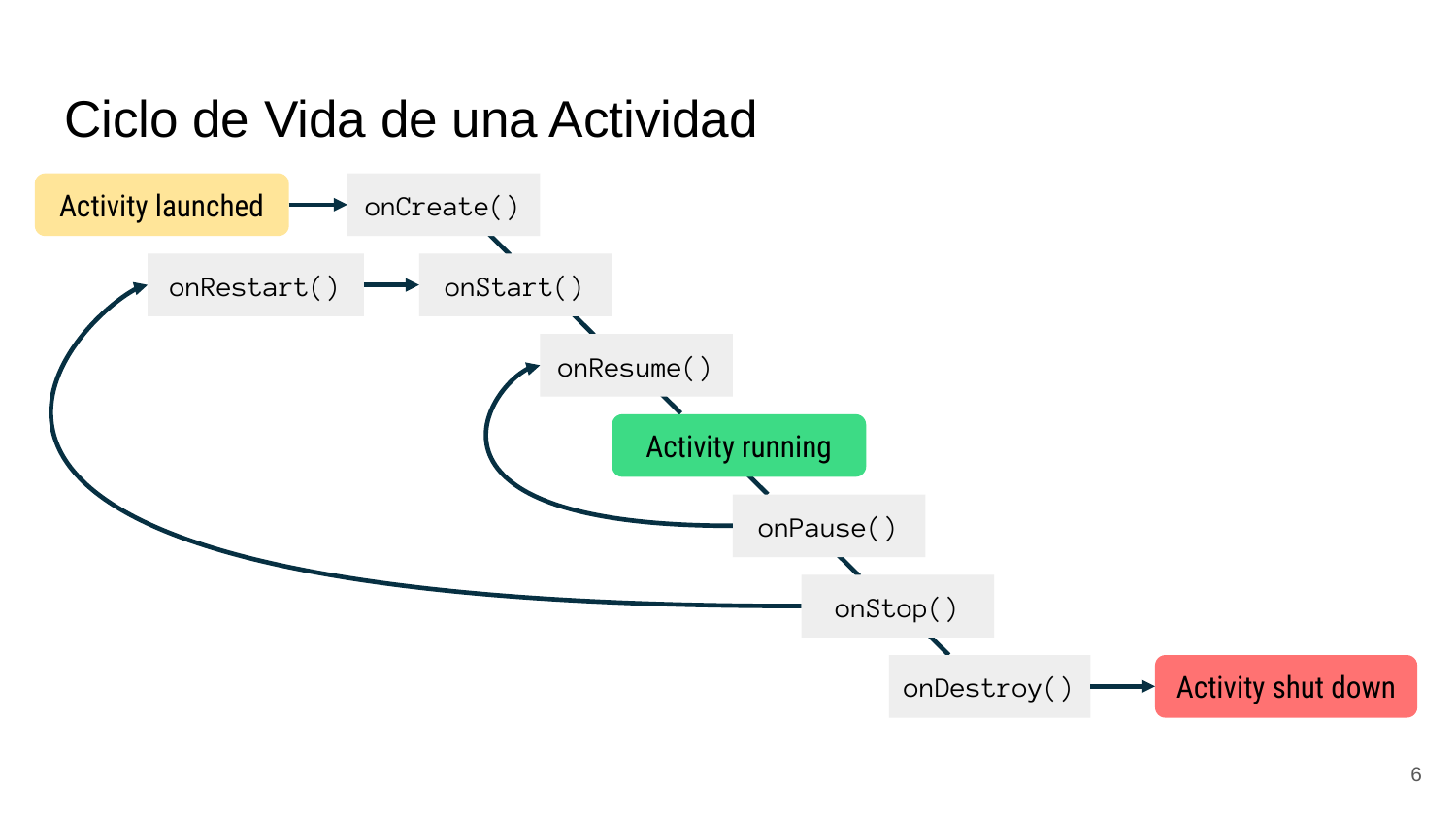

# Ciclo de Vida de una Actividad
Activity launched
onCreate()
onRestart()
onStart()
onResume()
Activity running
onPause()
onStop()
Activity shut down
onDestroy()
6